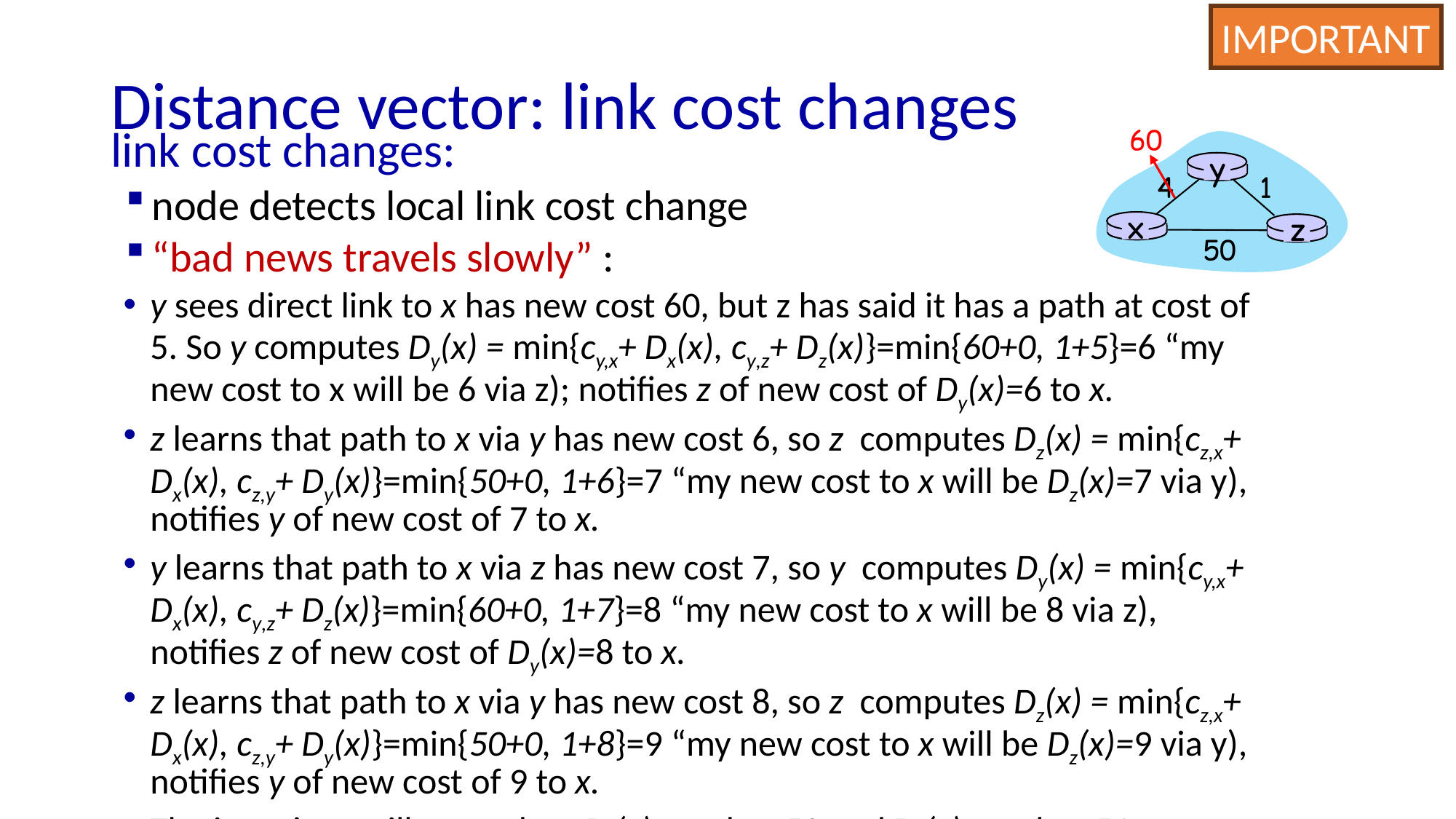

IMPORTANT
# Distance vector: link cost changes
60

y

4
1

x

z

50

link cost changes:
node detects local link cost change
“bad news travels slowly” :

y sees direct link to x has new cost 60, but z has said it has a path at cost of 5. So y computes Dy(x) = min{cy,x+ Dx(x), cy,z+ Dz(x)}=min{60+0, 1+5}=6 “my new cost to x will be 6 via z); notifies z of new cost of Dy(x)=6 to x.
z learns that path to x via y has new cost 6, so z  computes Dz(x) = min{cz,x+ Dx(x), cz,y+ Dy(x)}=min{50+0, 1+6}=7 “my new cost to x will be Dz(x)=7 via y), notifies y of new cost of 7 to x.
y learns that path to x via z has new cost 7, so y  computes Dy(x) = min{cy,x+ Dx(x), cy,z+ Dz(x)}=min{60+0, 1+7}=8 “my new cost to x will be 8 via z), notifies z of new cost of Dy(x)=8 to x.
z learns that path to x via y has new cost 8, so z  computes Dz(x) = min{cz,x+ Dx(x), cz,y+ Dy(x)}=min{50+0, 1+8}=9 “my new cost to x will be Dz(x)=9 via y), notifies y of new cost of 9 to x.
The iterations will stop when Dz(x) reaches 50 and Dy(x) reaches 51